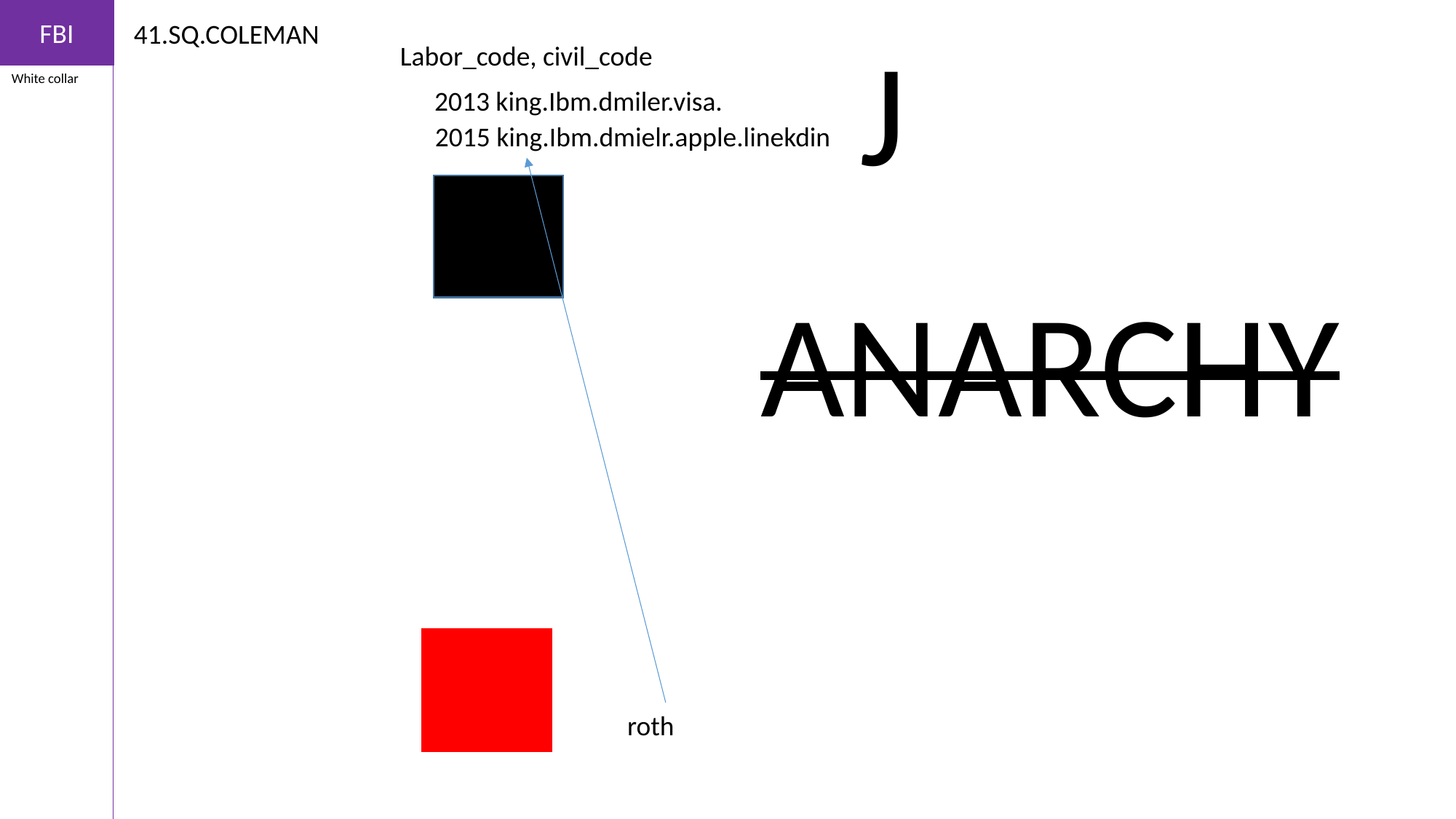

FBI
41.SQ.COLEMAN
J
Labor_code, civil_code
White collar
2013 king.Ibm.dmiler.visa.
2015 king.Ibm.dmielr.apple.linekdin

ANARCHY

roth